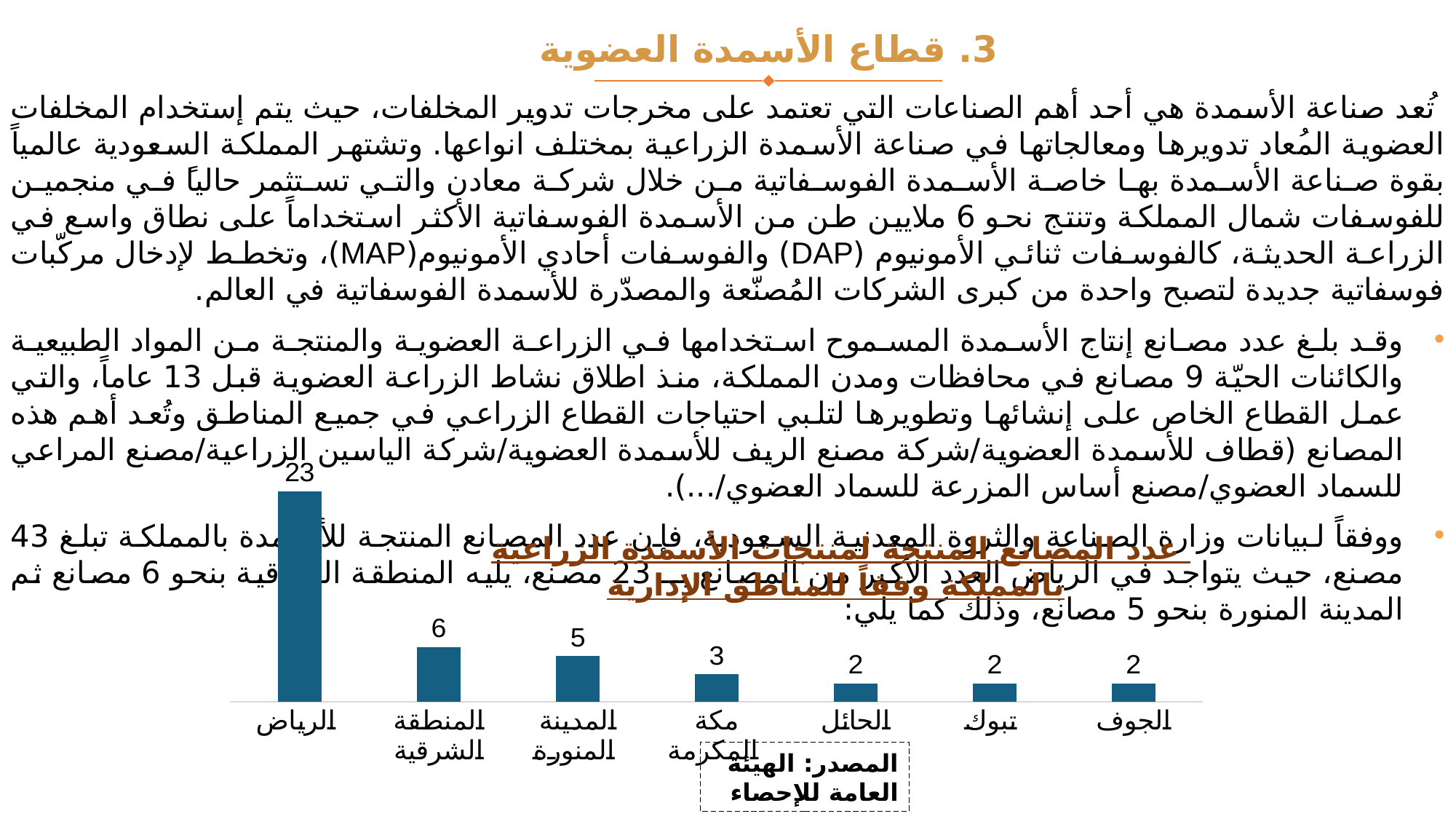

3. قطاع الأسمدة العضوية

 تُعد صناعة الأسمدة هي أحد أهم الصناعات التي تعتمد على مخرجات تدوير المخلفات، حيث يتم إستخدام المخلفات العضوية المُعاد تدويرها ومعالجاتها في صناعة الأسمدة الزراعية بمختلف انواعها. وتشتهر المملكة السعودية عالمياً بقوة صناعة الأسمدة بها خاصة الأسمدة الفوسفاتية من خلال شركة معادن والتي تستثمر حالياً في منجمين للفوسفات شمال المملكة وتنتج نحو 6 ملايين طن من الأسمدة الفوسفاتية الأكثر استخداماً على نطاق واسع في الزراعة الحديثة، كالفوسفات ثنائي الأمونيوم (DAP) والفوسفات أحادي الأمونيوم(MAP)، وتخطط لإدخال مركّبات فوسفاتية جديدة لتصبح واحدة من كبرى الشركات المُصنّعة والمصدّرة للأسمدة الفوسفاتية في العالم.

وقد بلغ عدد مصانع إنتاج الأسمدة المسموح استخدامها في الزراعة العضوية والمنتجة من المواد الطبيعية والكائنات الحيّة 9 مصانع في محافظات ومدن المملكة، منذ اطلاق نشاط الزراعة العضوية قبل 13 عاماً، والتي عمل القطاع الخاص على إنشائها وتطويرها لتلبي احتياجات القطاع الزراعي في جميع المناطق وتُعد أهم هذه المصانع (قطاف للأسمدة العضوية/شركة مصنع الريف للأسمدة العضوية/شركة الياسين الزراعية/مصنع المراعي للسماد العضوي/مصنع أساس المزرعة للسماد العضوي/...).

ووفقاً لبيانات وزارة الصناعة والثروة المعدنية السعودية، فإن عدد المصانع المنتجة للأسمدة بالمملكة تبلغ 43 مصنع، حيث يتواجد في الرياض العدد الأكبر من المصانع بــ 23 مصنع، يليه المنطقة الشرقية بنحو 6 مصانع ثم المدينة المنورة بنحو 5 مصانع، وذلك كما يلي:

### Chart

| Category | Series 1 |
|---|---|
| الرياض  | 23.0 |
| المنطقة الشرقية | 6.0 |
| المدينة المنورة  | 5.0 |
| مكة المكرمة  | 3.0 |
| الحائل | 2.0 |
| تبوك  | 2.0 |
| الجوف | 2.0 |
عدد المصانع المنتجة لمنتجات الأسمدة الزراعية بالمملكة وفقاً للمناطق الإدارية
المصدر: الهيئة العامة للإحصاء
5